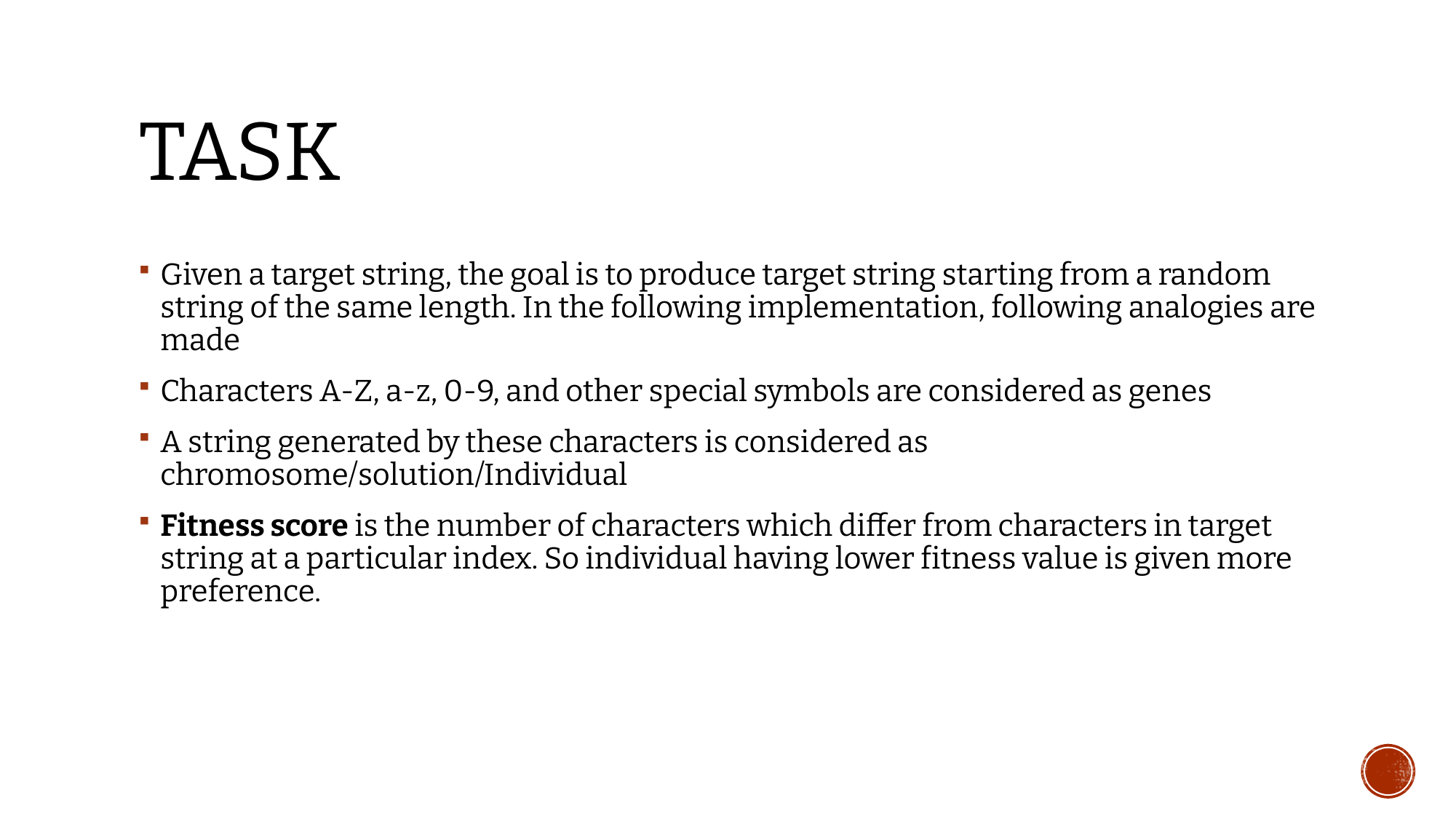

# task
Given a target string, the goal is to produce target string starting from a random string of the same length. In the following implementation, following analogies are made
Characters A-Z, a-z, 0-9, and other special symbols are considered as genes
A string generated by these characters is considered as chromosome/solution/Individual
Fitness score is the number of characters which differ from characters in target string at a particular index. So individual having lower fitness value is given more preference.